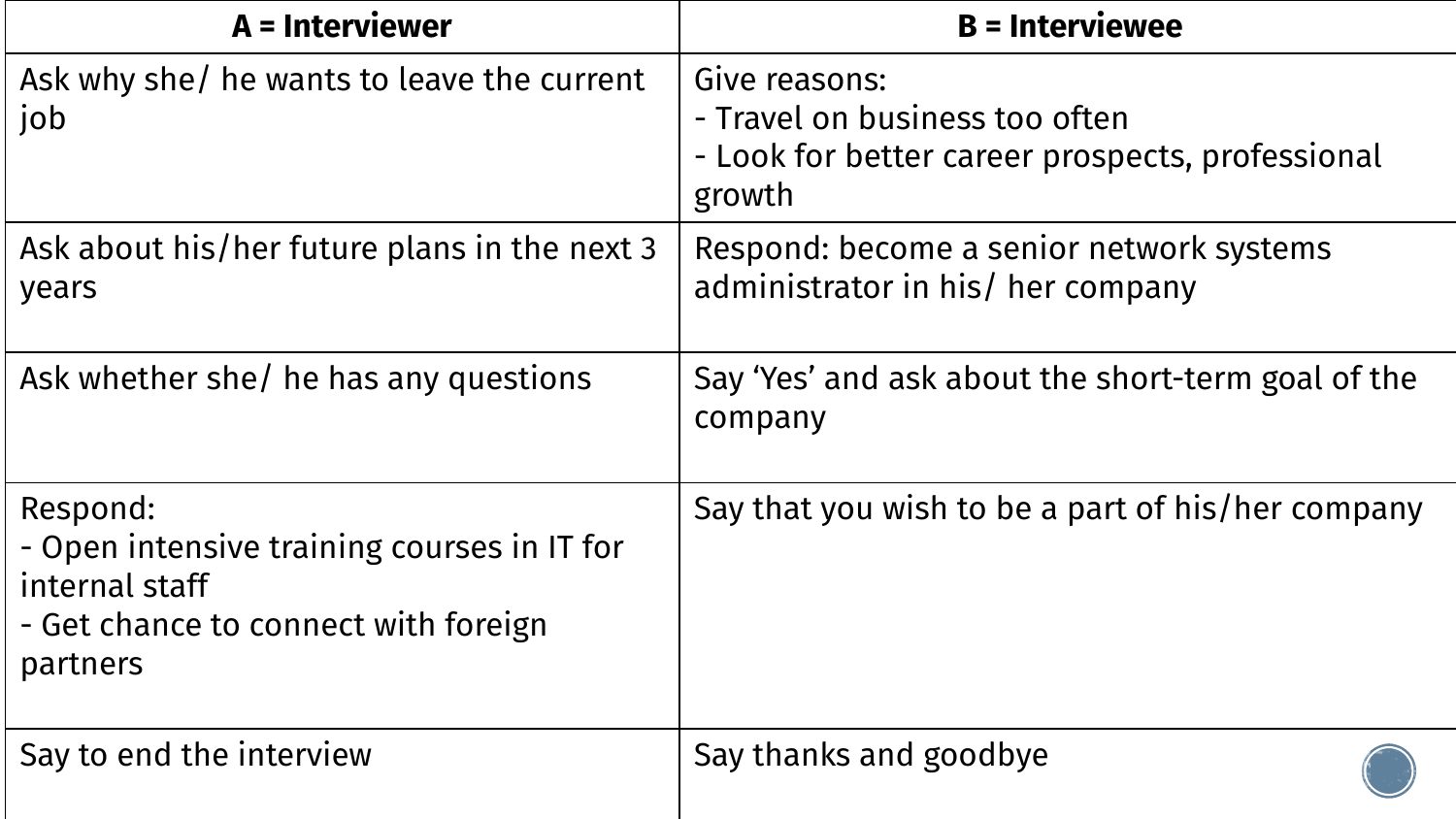

| A = Interviewer | B = Interviewee |
| --- | --- |
| Ask why she/ he wants to leave the current job | Give reasons: - Travel on business too often - Look for better career prospects, professional growth |
| Ask about his/her future plans in the next 3 years | Respond: become a senior network systems administrator in his/ her company |
| Ask whether she/ he has any questions | Say ‘Yes’ and ask about the short-term goal of the company |
| Respond: - Open intensive training courses in IT for internal staff - Get chance to connect with foreign partners | Say that you wish to be a part of his/her company |
| Say to end the interview | Say thanks and goodbye |